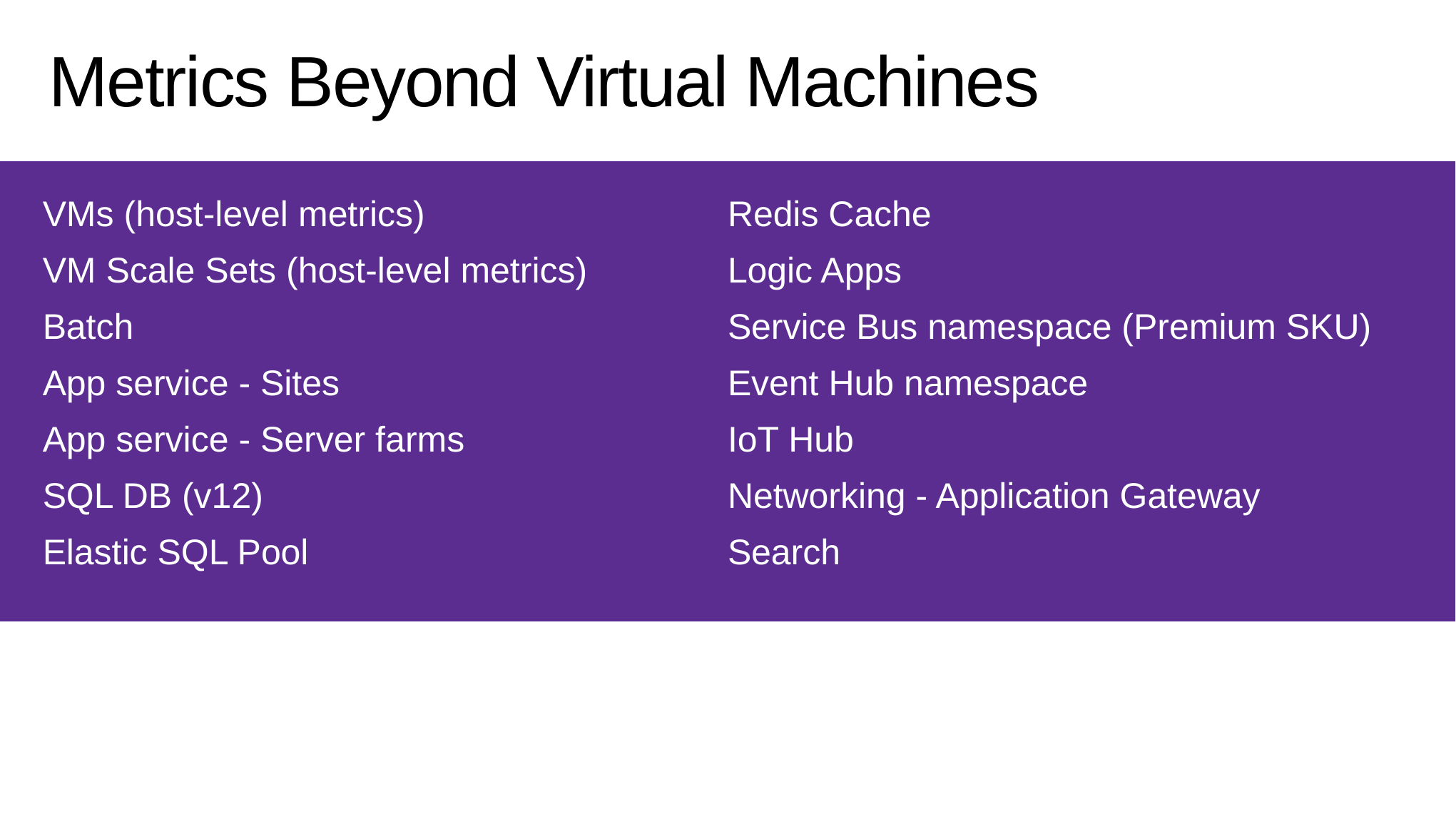

# Metrics Beyond Virtual Machines

VMs (host-level metrics)
VM Scale Sets (host-level metrics)
Batch
App service - Sites
App service - Server farms
SQL DB (v12)
Elastic SQL Pool
Redis Cache
Logic Apps
Service Bus namespace (Premium SKU)
Event Hub namespace
IoT Hub
Networking - Application Gateway
Search